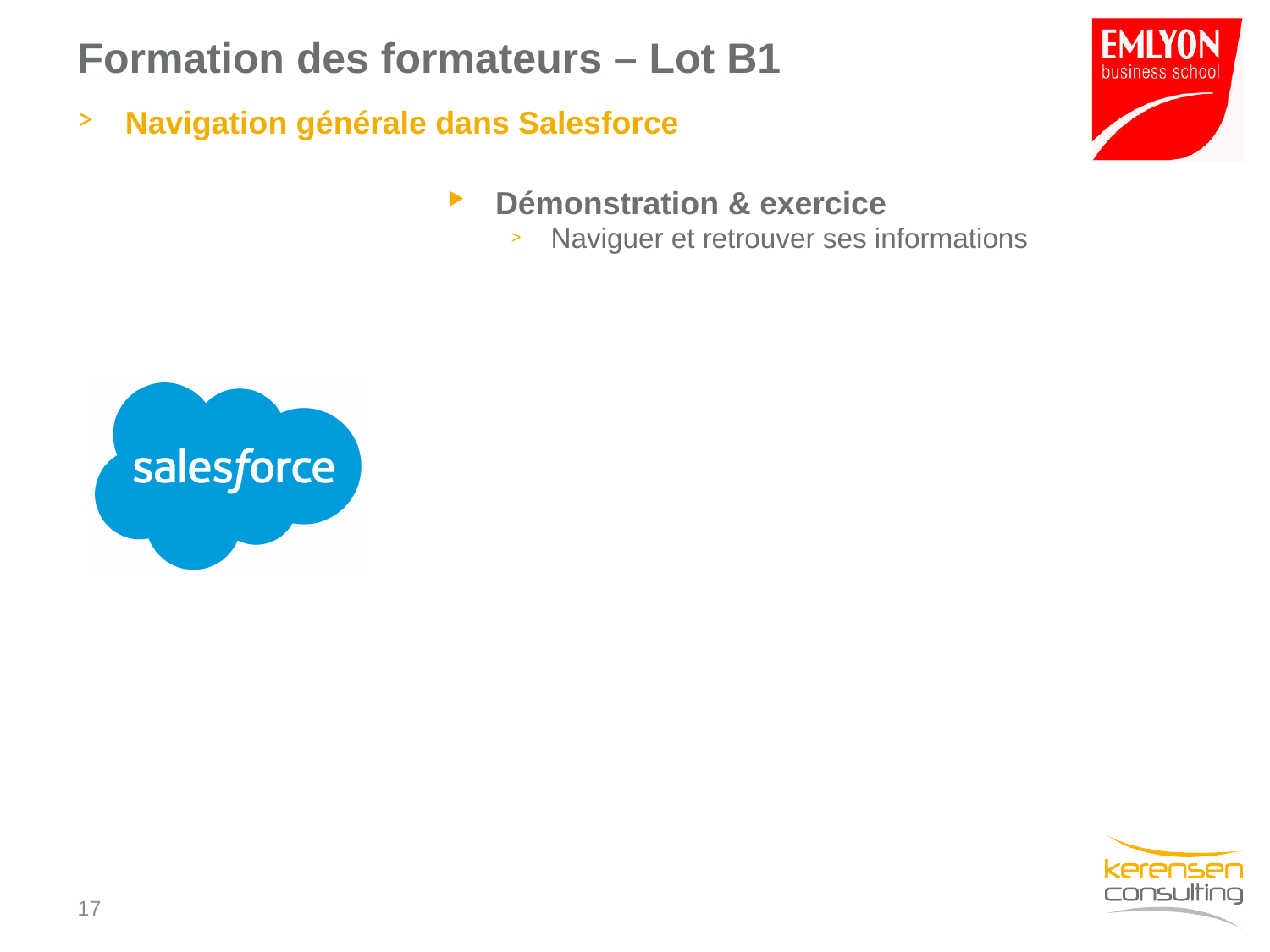

# Formation des formateurs – Lot B1
Navigation générale dans Salesforce

Démonstration & exercice
Naviguer et retrouver ses informations
17